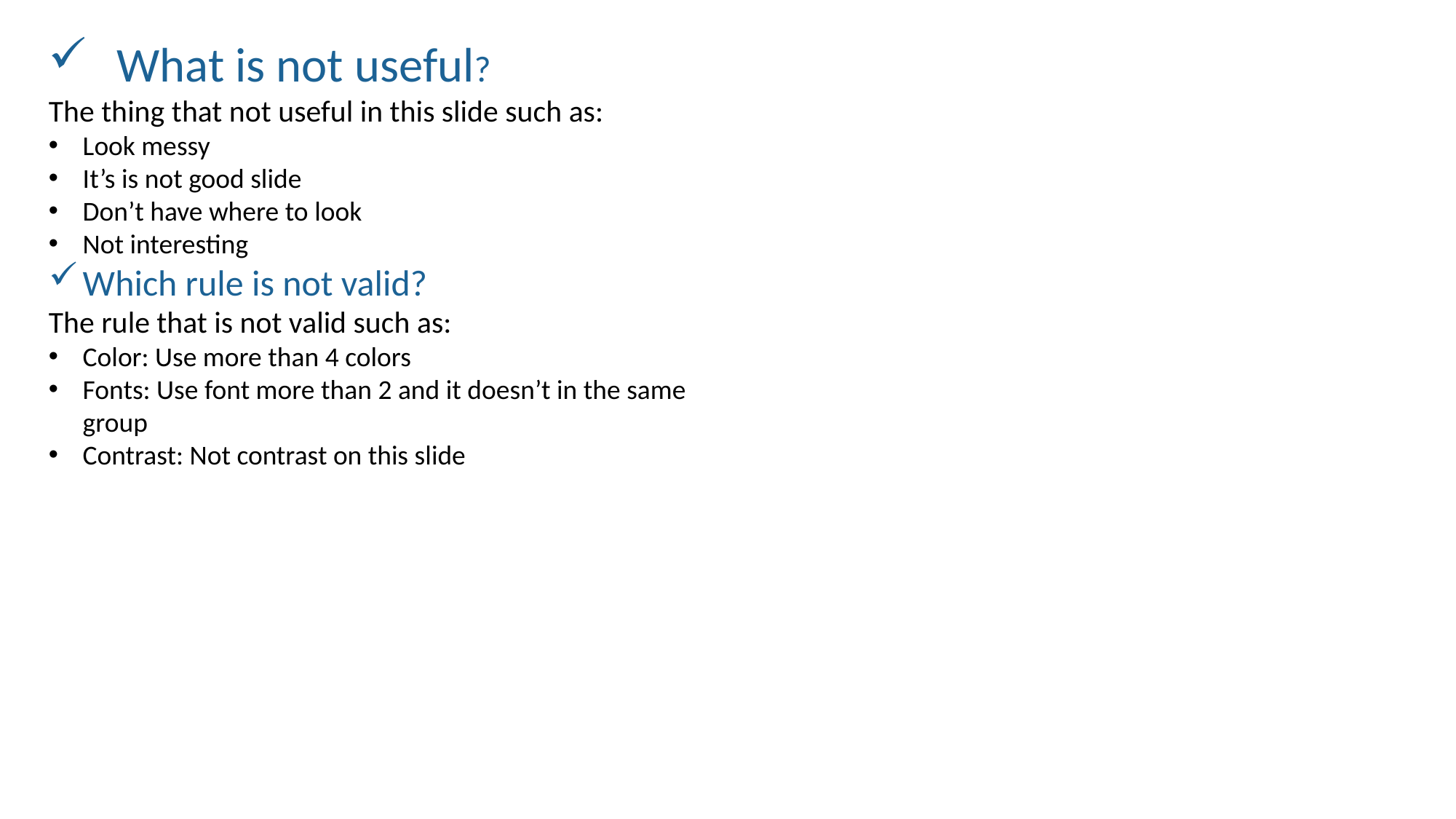

What is not useful?
The thing that not useful in this slide such as:
Look messy
It’s is not good slide
Don’t have where to look
Not interesting
Which rule is not valid?
The rule that is not valid such as:
Color: Use more than 4 colors
Fonts: Use font more than 2 and it doesn’t in the same group
Contrast: Not contrast on this slide